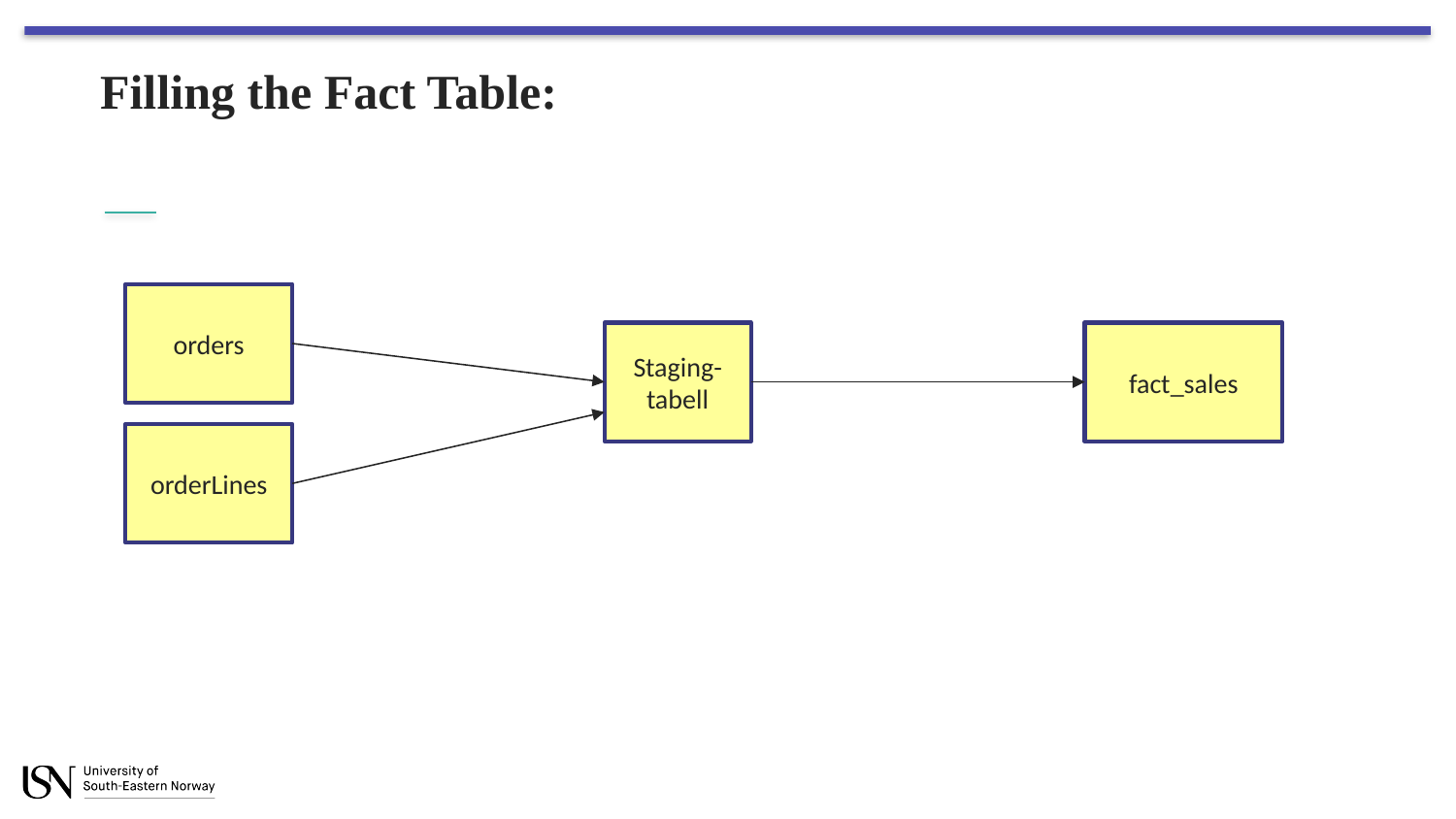

# Filling the Fact Table:
orders
Staging-tabell
fact_sales
orderLines